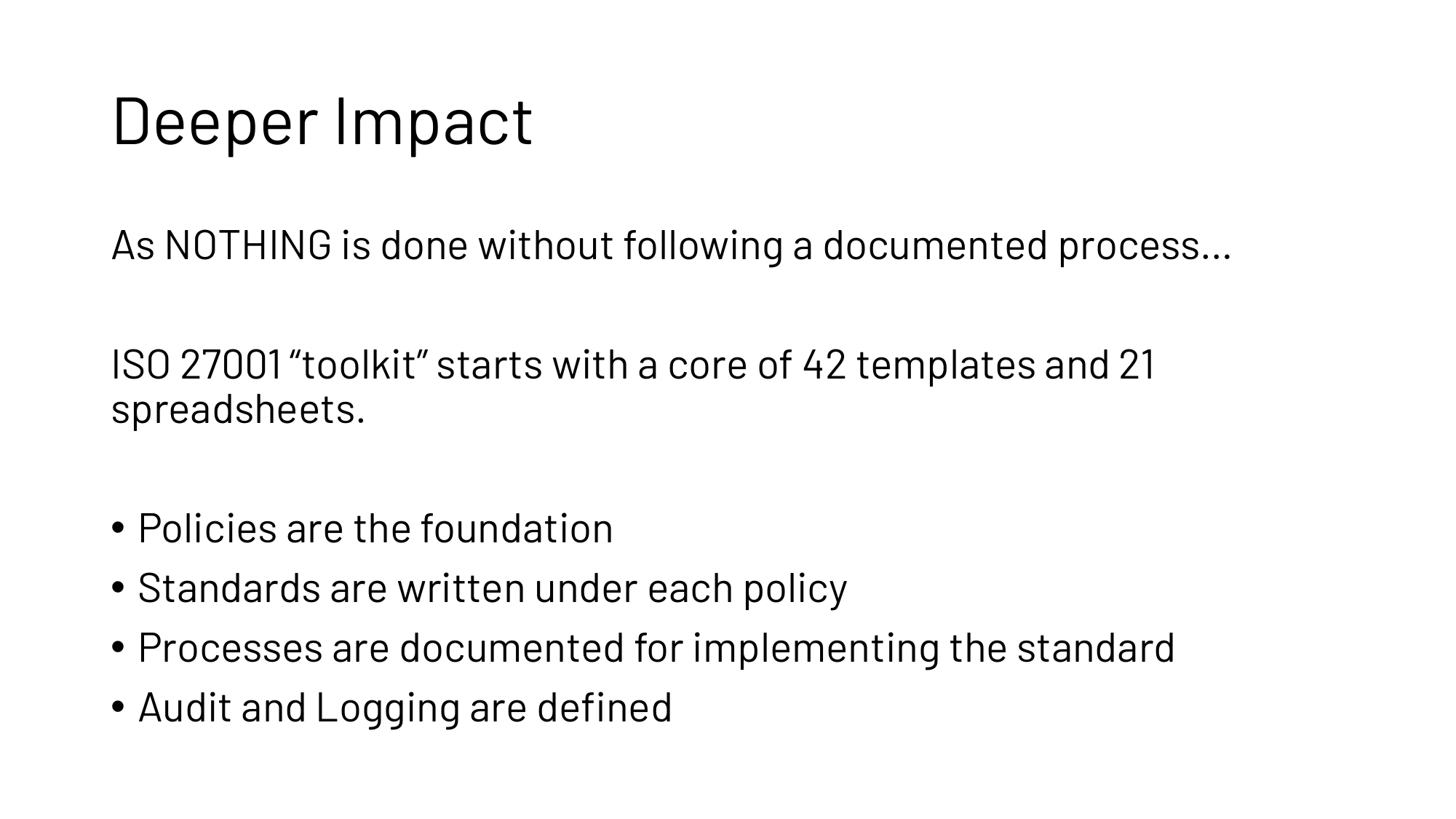

# Deeper Impact
As NOTHING is done without following a documented process…

ISO 27001 “toolkit” starts with a core of 42 templates and 21 spreadsheets.

Policies are the foundation
Standards are written under each policy
Processes are documented for implementing the standard
Audit and Logging are defined